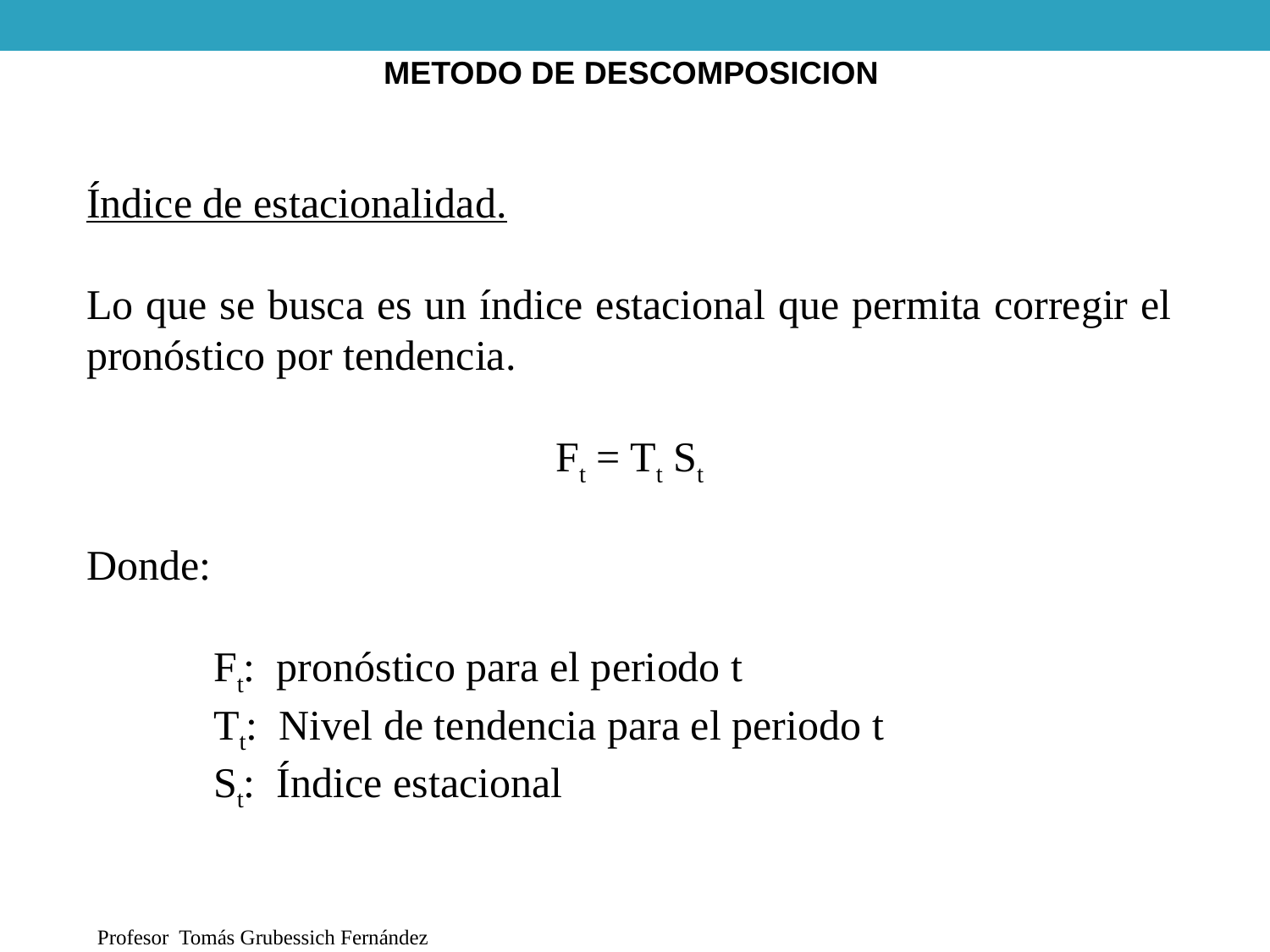

METODO DE DESCOMPOSICION
Índice de estacionalidad.

Lo que se busca es un índice estacional que permita corregir el pronóstico por tendencia.

Ft = Tt St

Donde:

	Ft:  pronóstico para el periodo t
	Tt:  Nivel de tendencia para el periodo t
	St:  Índice estacional